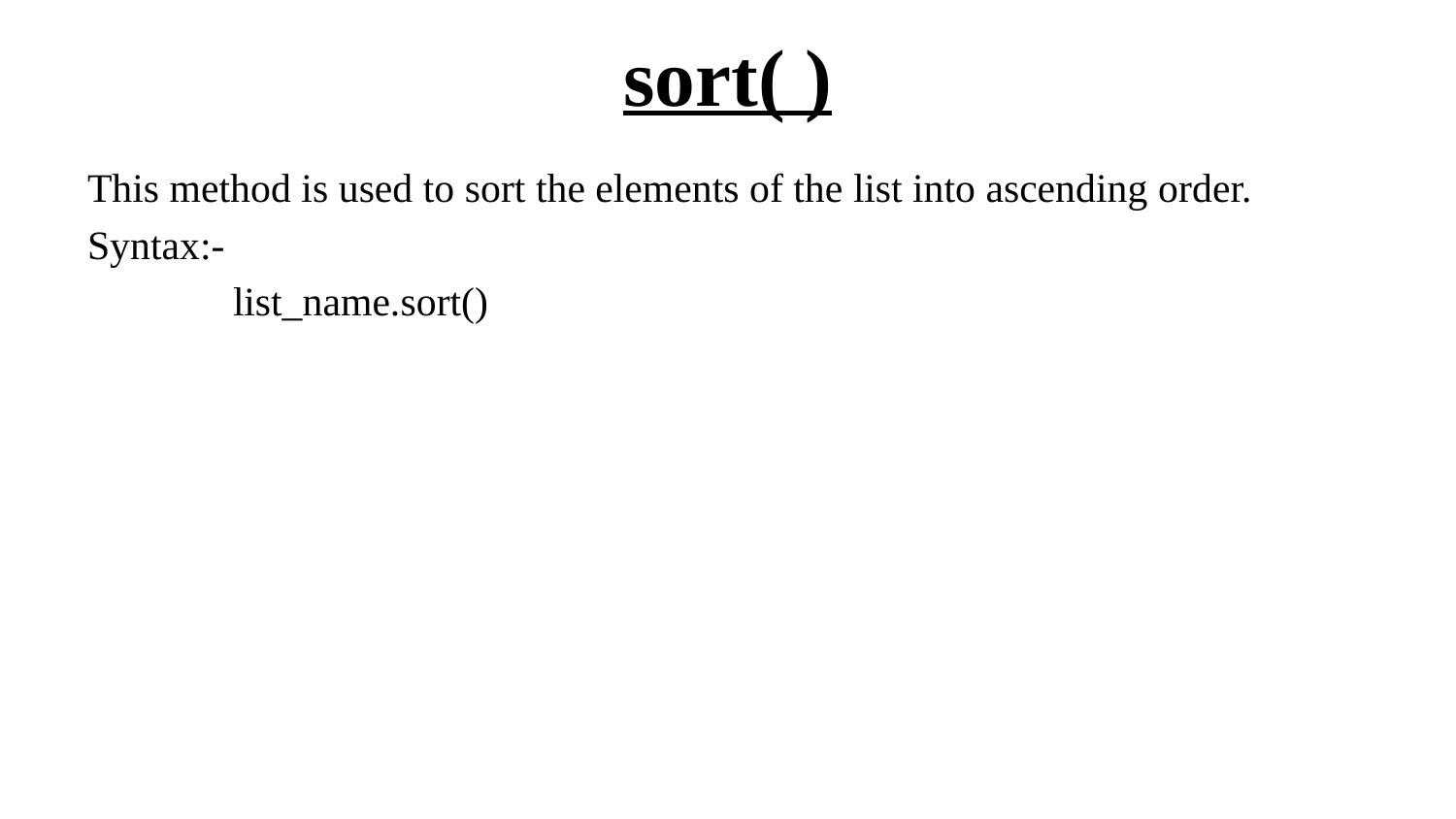

# sort( )
This method is used to sort the elements of the list into ascending order.
Syntax:-
	list_name.sort()